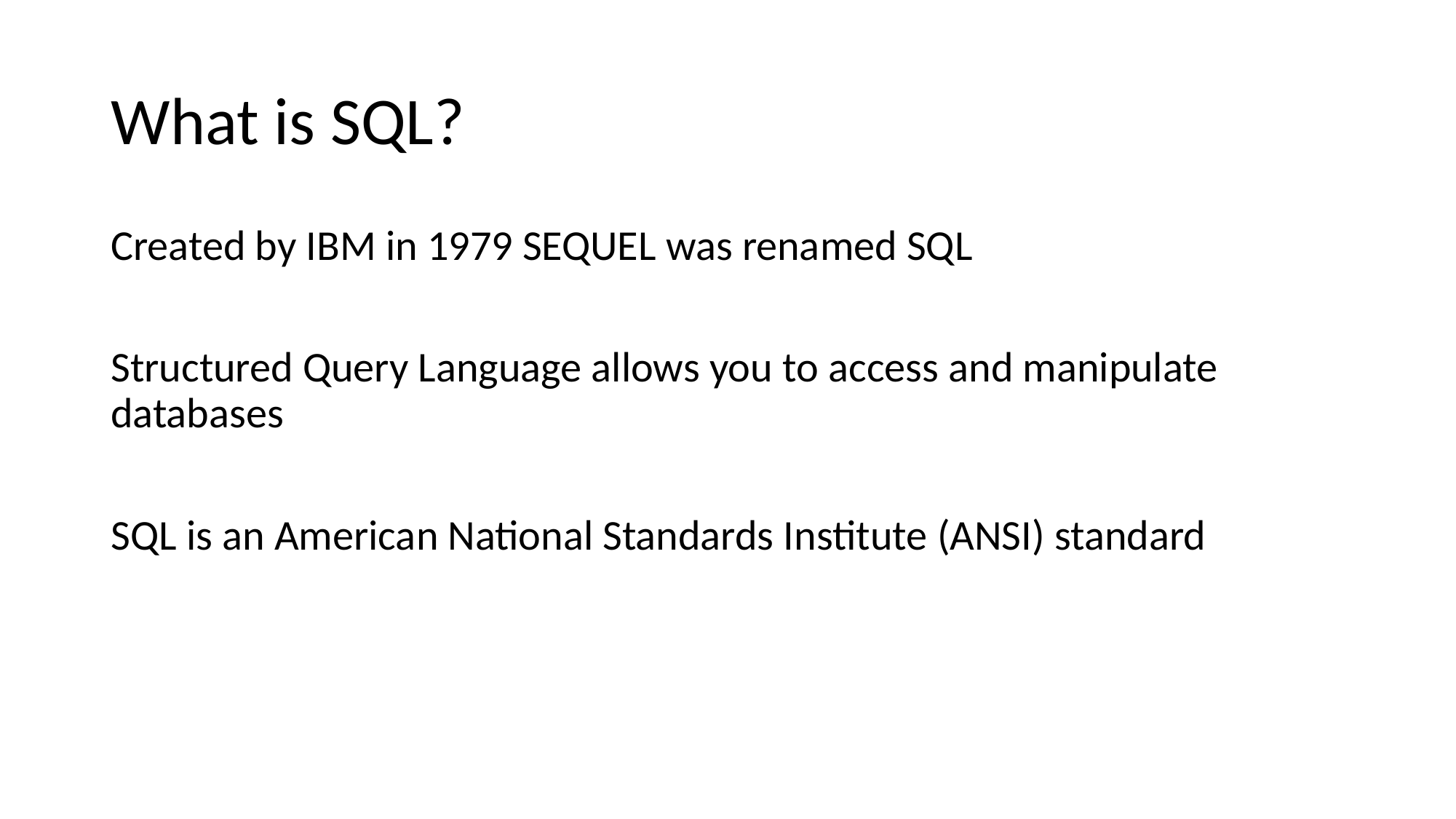

# What is SQL?
Created by IBM in 1979 SEQUEL was renamed SQL

Structured Query Language allows you to access and manipulate databases

SQL is an American National Standards Institute (ANSI) standard